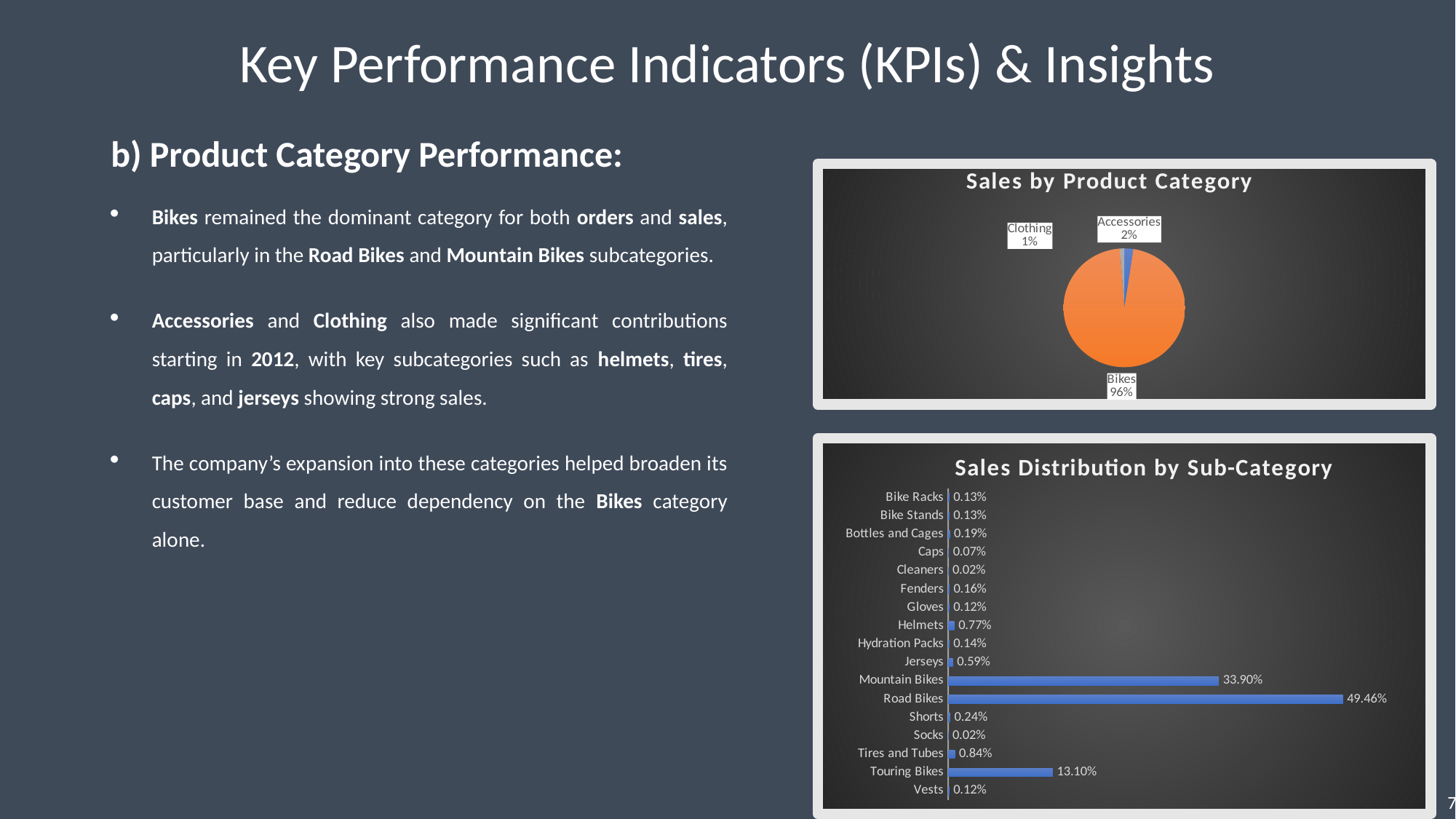

# Key Performance Indicators (KPIs) & Insights
b) Product Category Performance:
Bikes remained the dominant category for both orders and sales, particularly in the Road Bikes and Mountain Bikes subcategories.
Accessories and Clothing also made significant contributions starting in 2012, with key subcategories such as helmets, tires, caps, and jerseys showing strong sales.
The company’s expansion into these categories helped broaden its customer base and reduce dependency on the Bikes category alone.

### Chart: Sales by Product Category

| Category | Total |
|---|---|
| Accessories | 700759.9599997768 |
| Bikes | 28318144.650699943 |
| Clothing | 339772.6099999581 |

### Chart: Sales Distribution by Sub-Category

| Category | Total |
|---|---|
| Vests | 0.0012155520404316018 |
| Touring Bikes | 0.13095961446411972 |
| Tires and Tubes | 0.008363092047853644 |
| Socks | 0.00017392881707895336 |
| Shorts | 0.002429258289256422 |
| Road Bikes | 0.4945925842346744 |
| Mountain Bikes | 0.3390057218716097 |
| Jerseys | 0.005890956145600104 |
| Hydration Packs | 0.001372938899698597 |
| Helmets | 0.007675264055870741 |
| Gloves | 0.0011928568762390765 |
| Fenders | 0.001587931896574833 |
| Cleaners | 0.0002458762002706707 |
| Caps | 0.000670605826413588 |
| Bottles and Cages | 0.00193463041856467 |
| Bike Stands | 0.0013485280587532586 |
| Bike Racks | 0.0013406598568494927 |
7